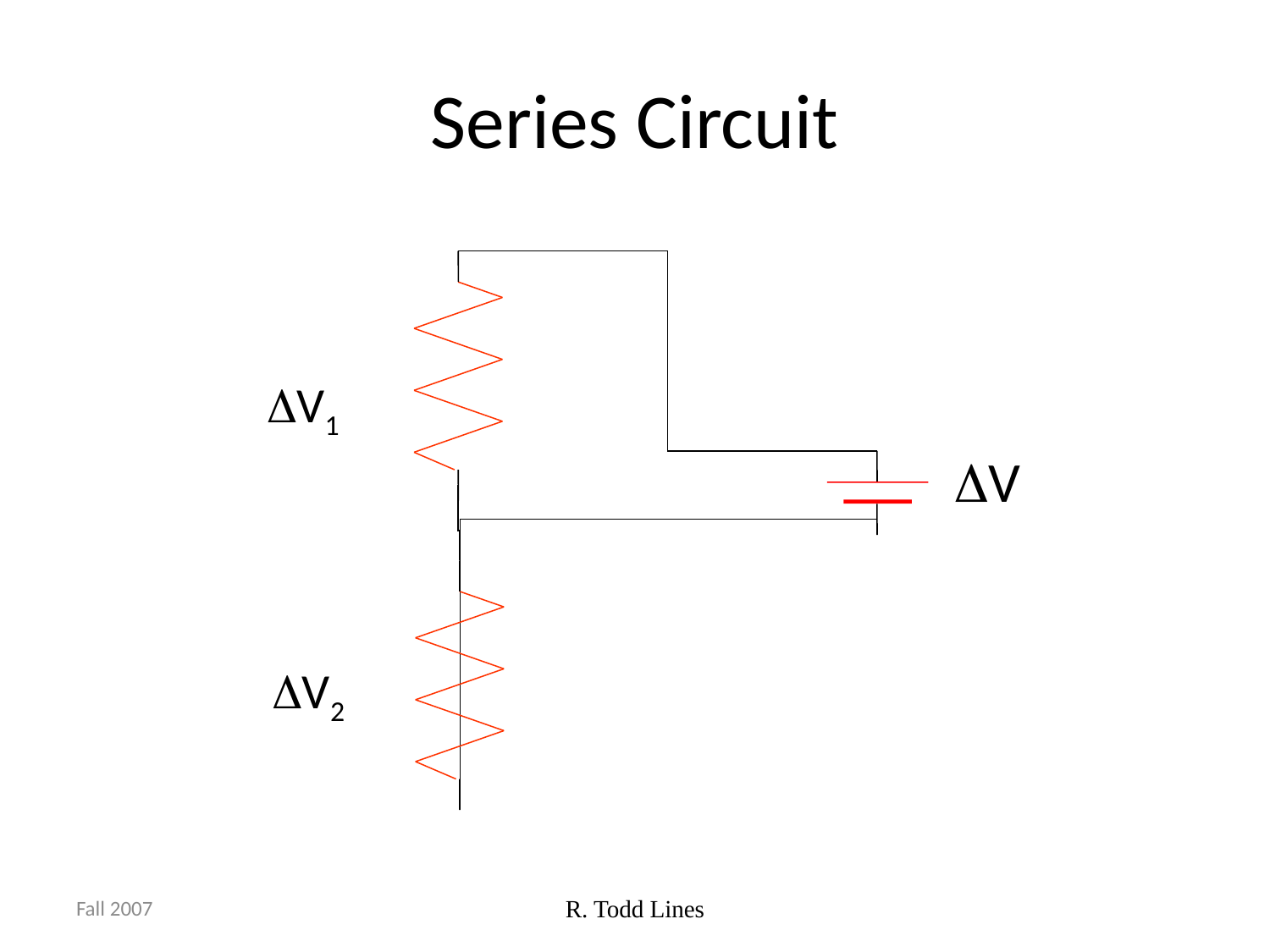

# Series Circuit

ΔV1
ΔV

ΔV2
Fall 2007
R. Todd Lines